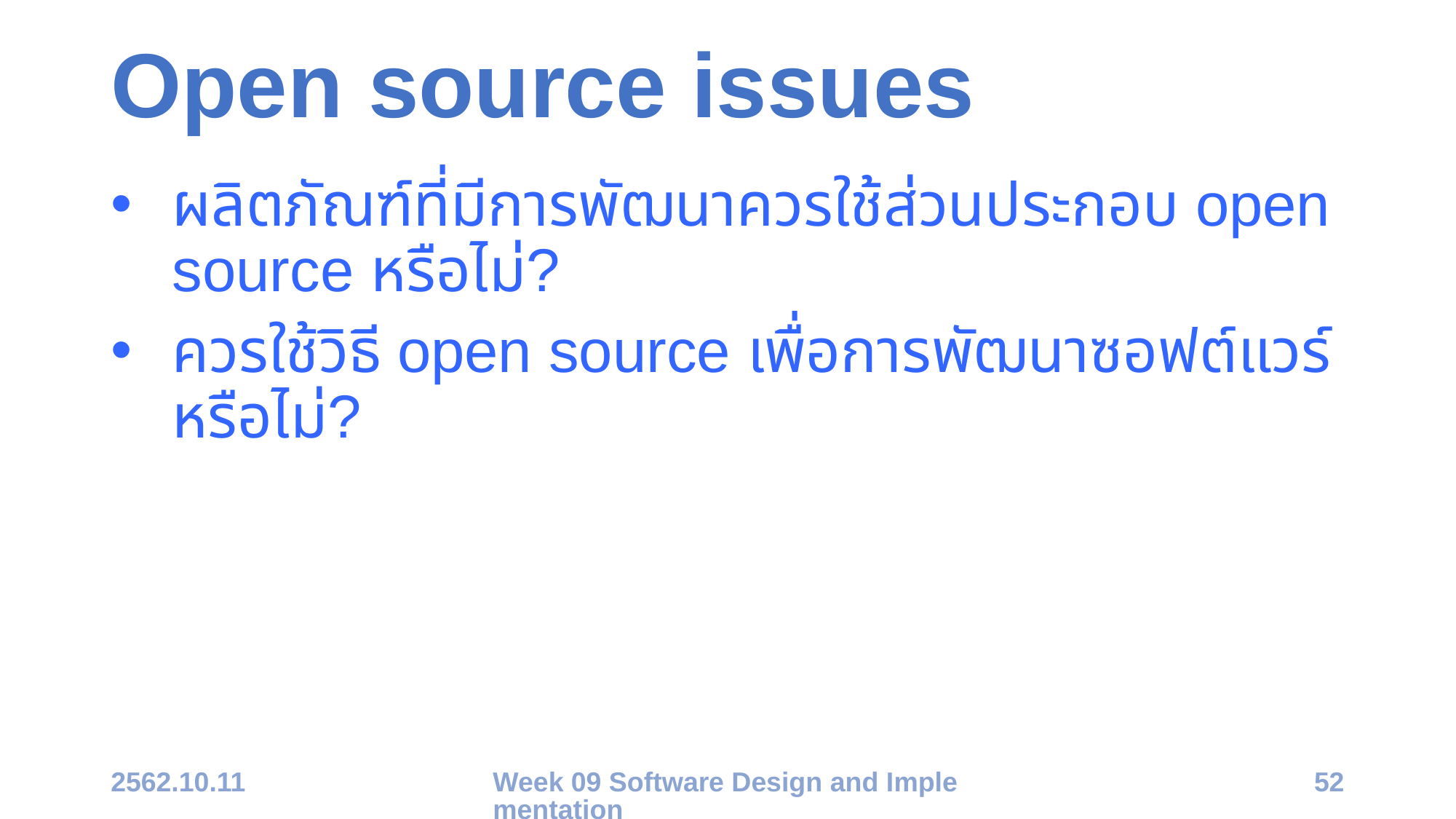

# Open source issues
ผลิตภัณฑ์ที่มีการพัฒนาควรใช้ส่วนประกอบ open source หรือไม่?
ควรใช้วิธี open source เพื่อการพัฒนาซอฟต์แวร์หรือไม่?
2562.10.11
Week 09 Software Design and Implementation
52